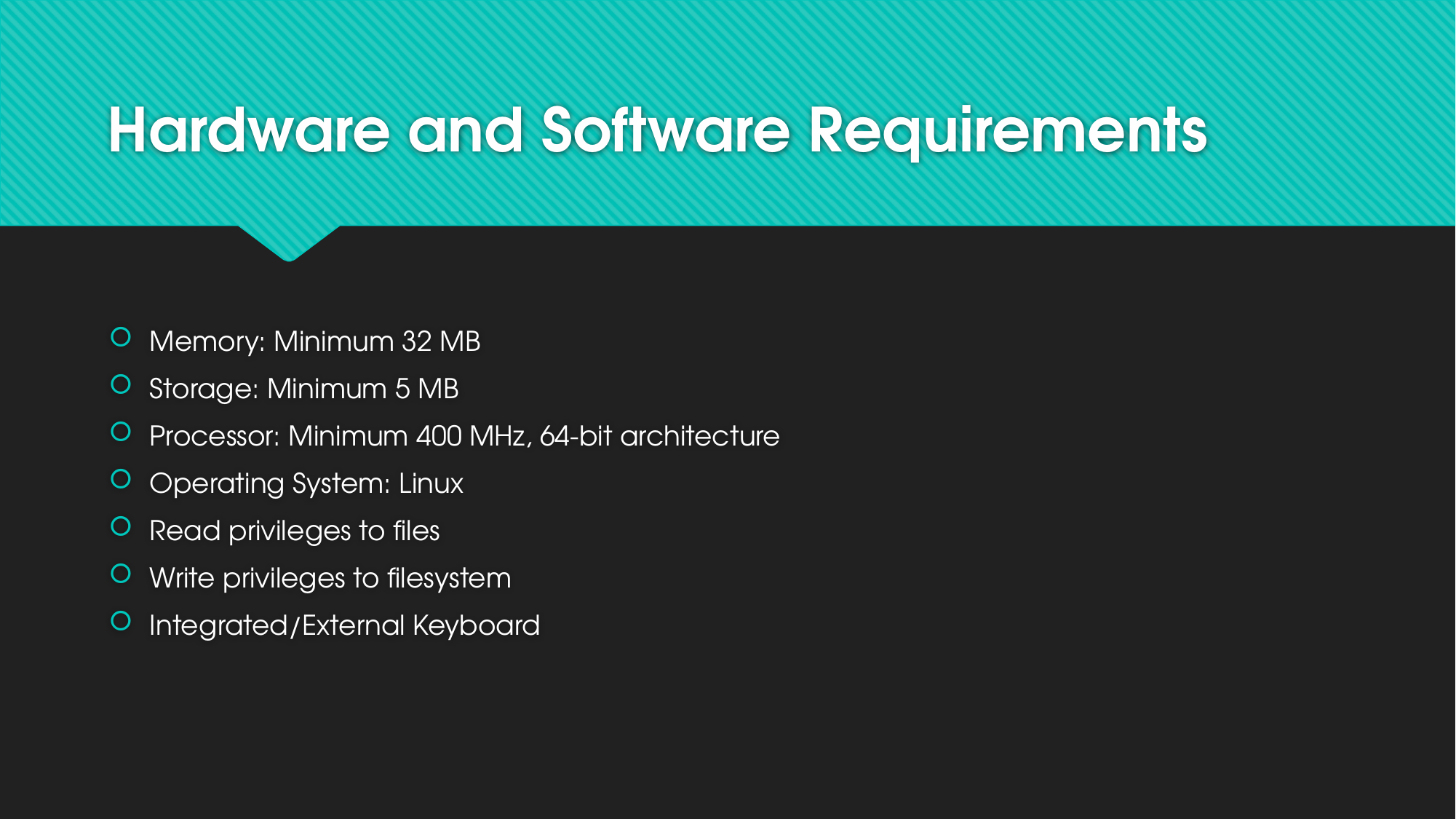

# Hardware and Software Requirements
Memory: Minimum 32 MB
Storage: Minimum 5 MB
Processor: Minimum 400 MHz, 64-bit architecture
Operating System: Linux
Read privileges to files
Write privileges to filesystem
Integrated/External Keyboard